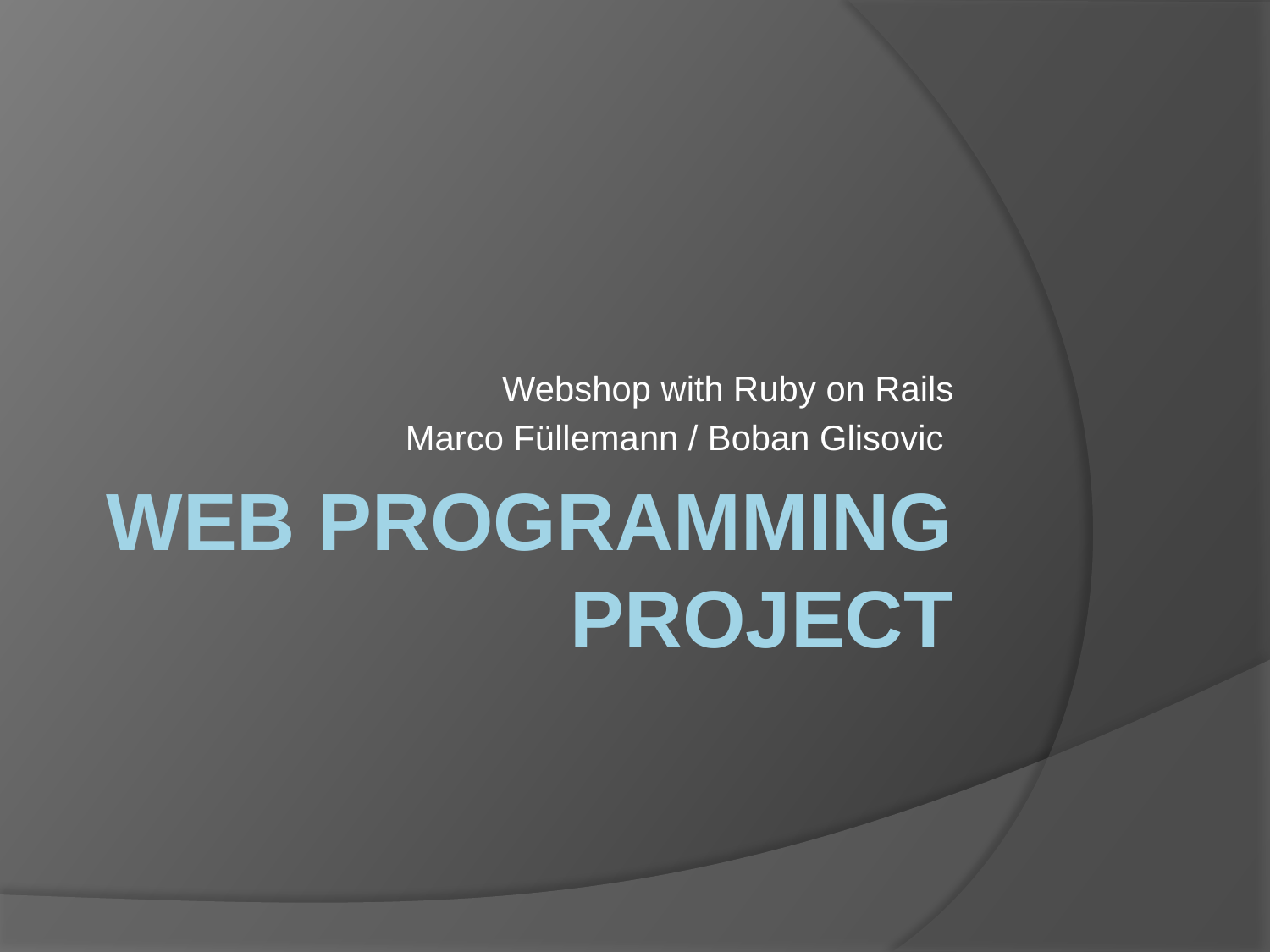

Webshop with Ruby on Rails
Marco Füllemann / Boban Glisovic
# Web Programming Project